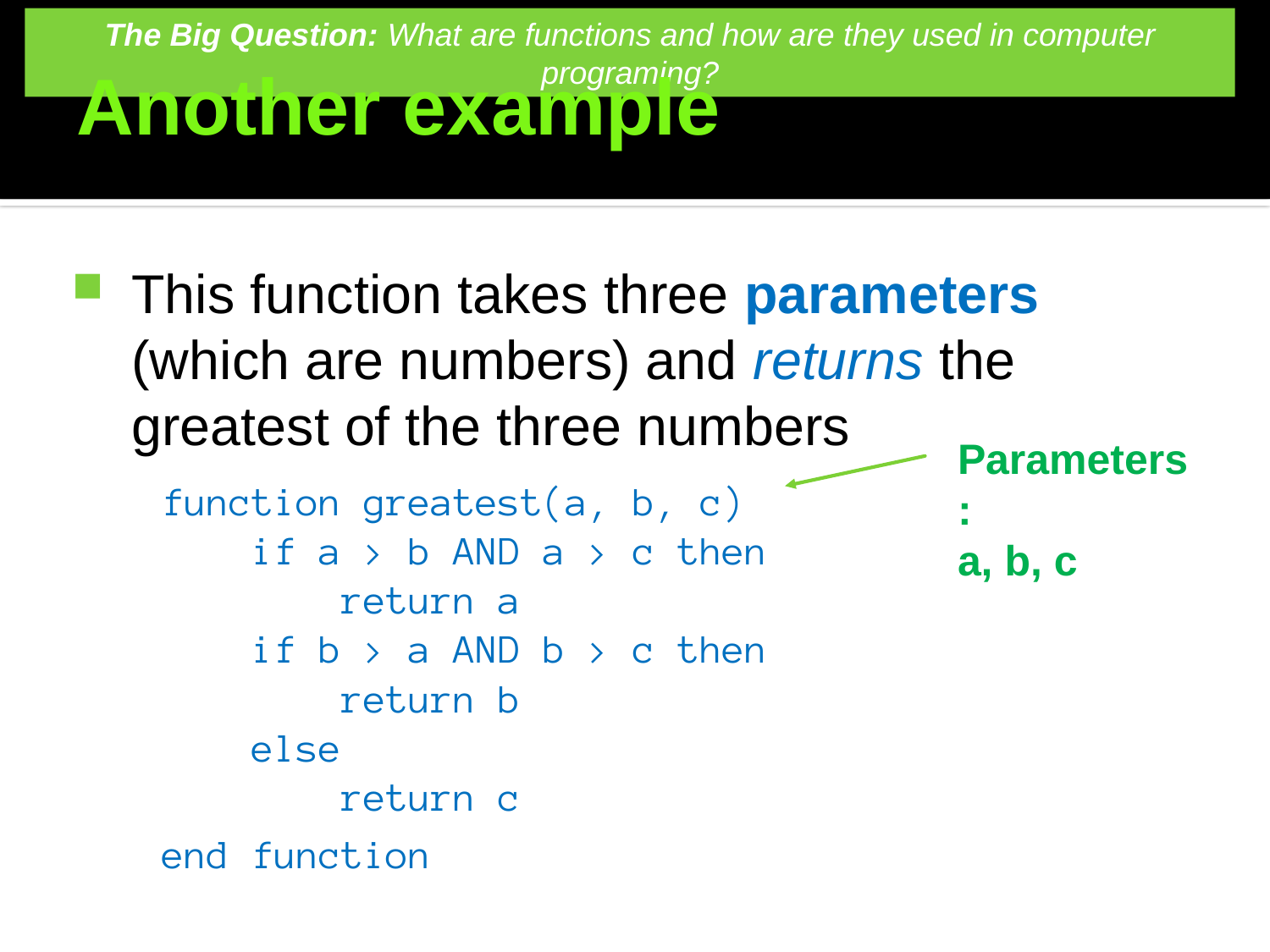

# Another example
This function takes three parameters (which are numbers) and returns the greatest of the three numbers
function greatest(a, b, c)
    if a > b AND a > c then
        return a
    if b > a AND b > c then
        return b
    else
        return c
end function
Parameters:
a, b, c